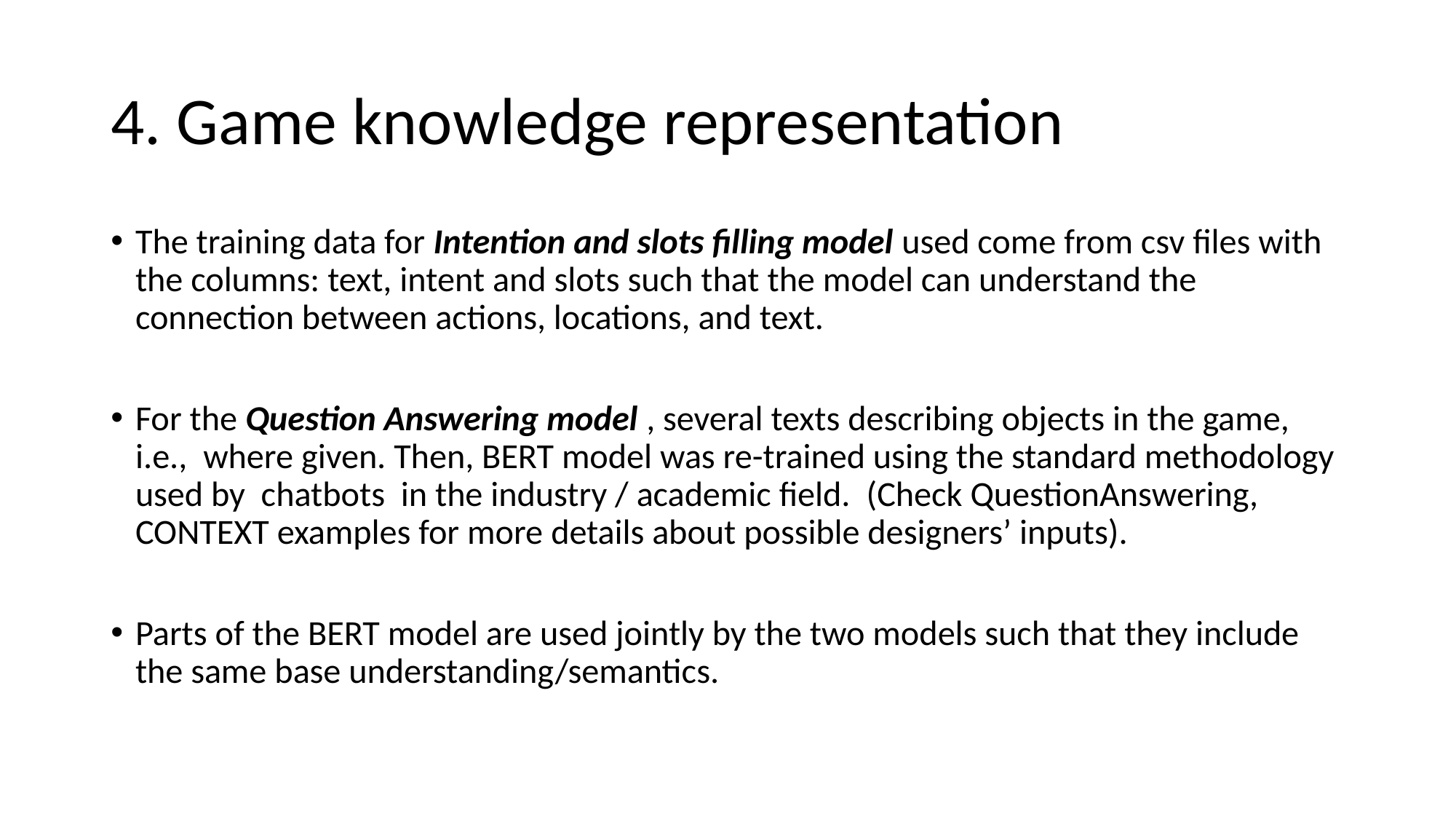

# 4. Game knowledge representation
The training data for Intention and slots filling model used come from csv files with the columns: text, intent and slots such that the model can understand the connection between actions, locations, and text.

For the Question Answering model , several texts describing objects in the game, i.e.,  where given. Then, BERT model was re-trained using the standard methodology used by  chatbots  in the industry / academic field.  (Check QuestionAnswering, CONTEXT examples for more details about possible designers’ inputs).

Parts of the BERT model are used jointly by the two models such that they include the same base understanding/semantics.